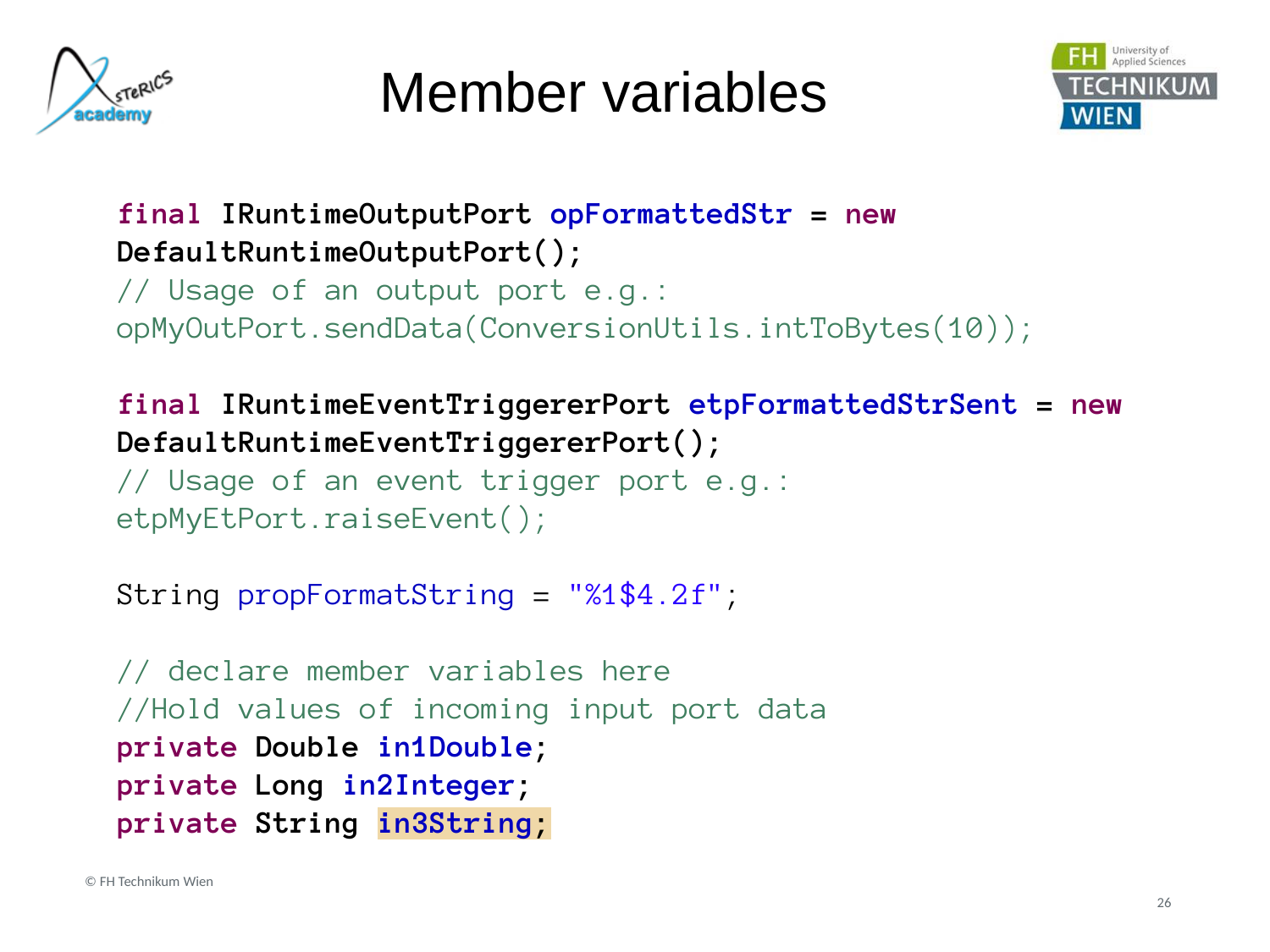

# Member variables
final IRuntimeOutputPort opFormattedStr = new DefaultRuntimeOutputPort();
// Usage of an output port e.g.: opMyOutPort.sendData(ConversionUtils.intToBytes(10));

final IRuntimeEventTriggererPort etpFormattedStrSent = new DefaultRuntimeEventTriggererPort();
// Usage of an event trigger port e.g.: etpMyEtPort.raiseEvent();

String propFormatString = "%1$4.2f";

// declare member variables here
//Hold values of incoming input port data
private Double in1Double;
private Long in2Integer;
private String in3String;
© FH Technikum Wien

26